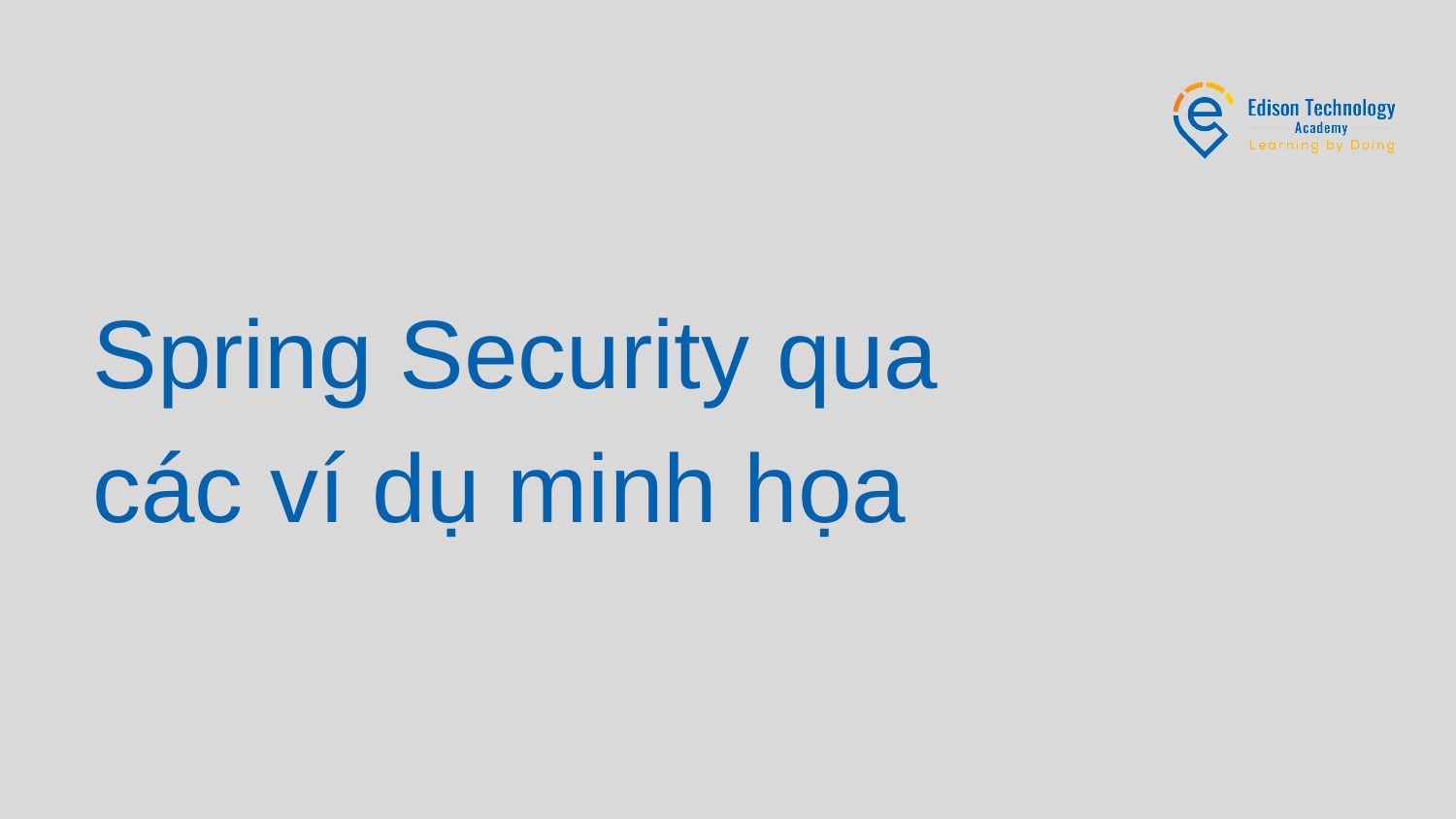

# Spring Security qua các ví dụ minh họa